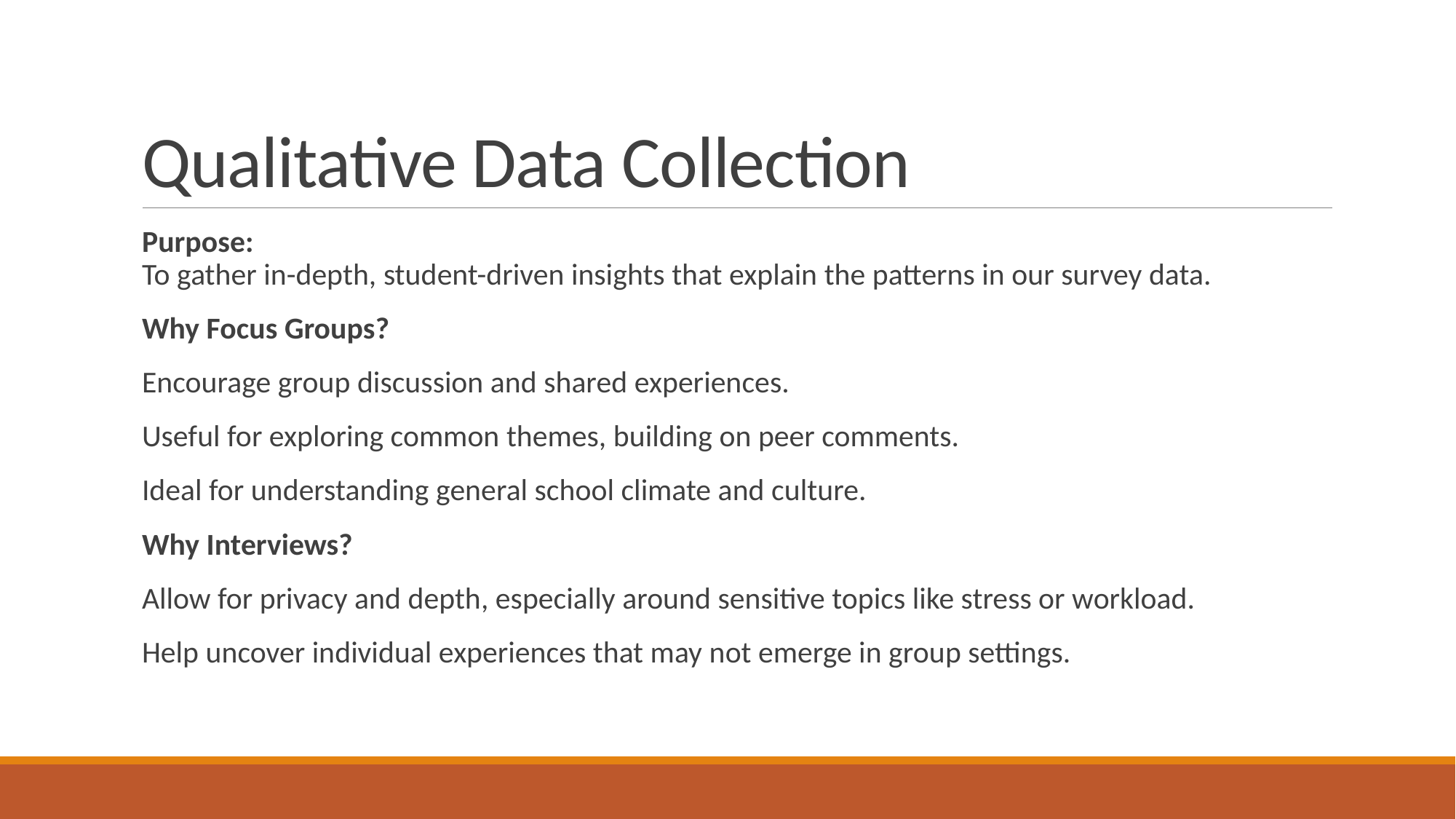

# Qualitative Data Collection
Purpose:
To gather in-depth, student-driven insights that explain the patterns in our survey data.
Why Focus Groups?
Encourage group discussion and shared experiences.
Useful for exploring common themes, building on peer comments.
Ideal for understanding general school climate and culture.
Why Interviews?
Allow for privacy and depth, especially around sensitive topics like stress or workload.
Help uncover individual experiences that may not emerge in group settings.